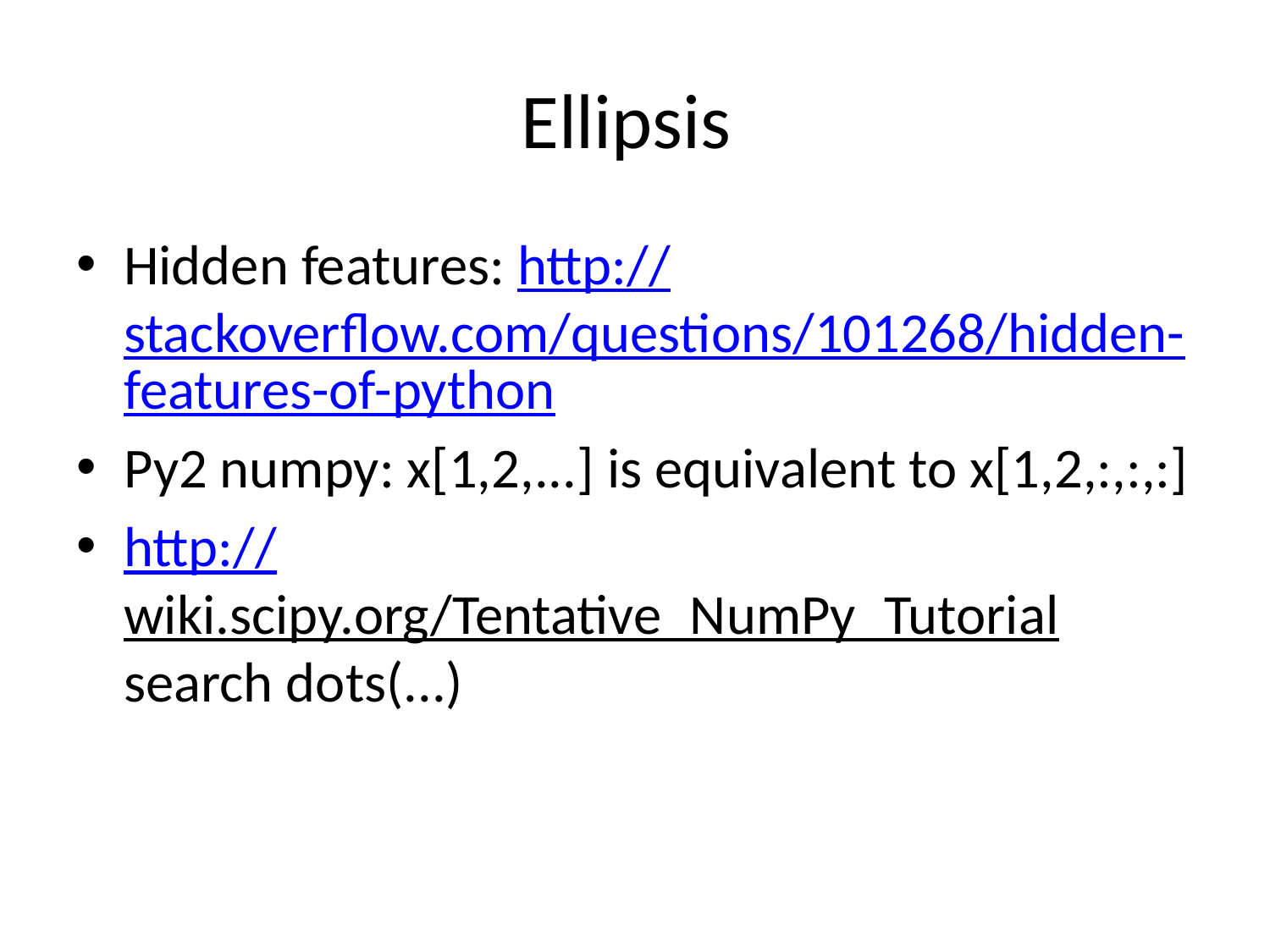

# Ellipsis
Hidden features: http://stackoverflow.com/questions/101268/hidden-features-of-python
Py2 numpy: x[1,2,...] is equivalent to x[1,2,:,:,:]
http://wiki.scipy.org/Tentative_NumPy_Tutorial search dots(...)